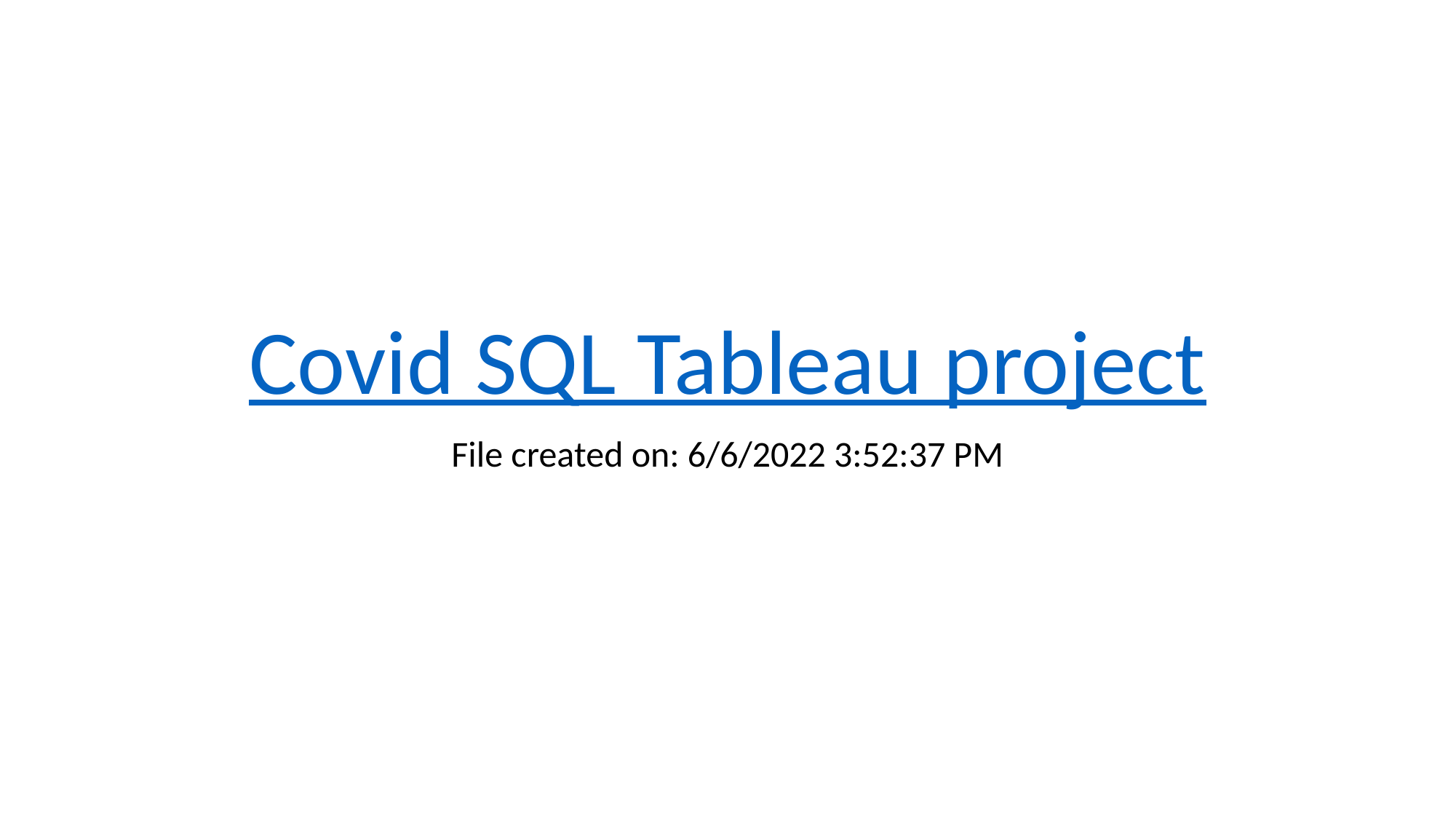

# Covid SQL Tableau project
File created on: 6/6/2022 3:52:37 PM